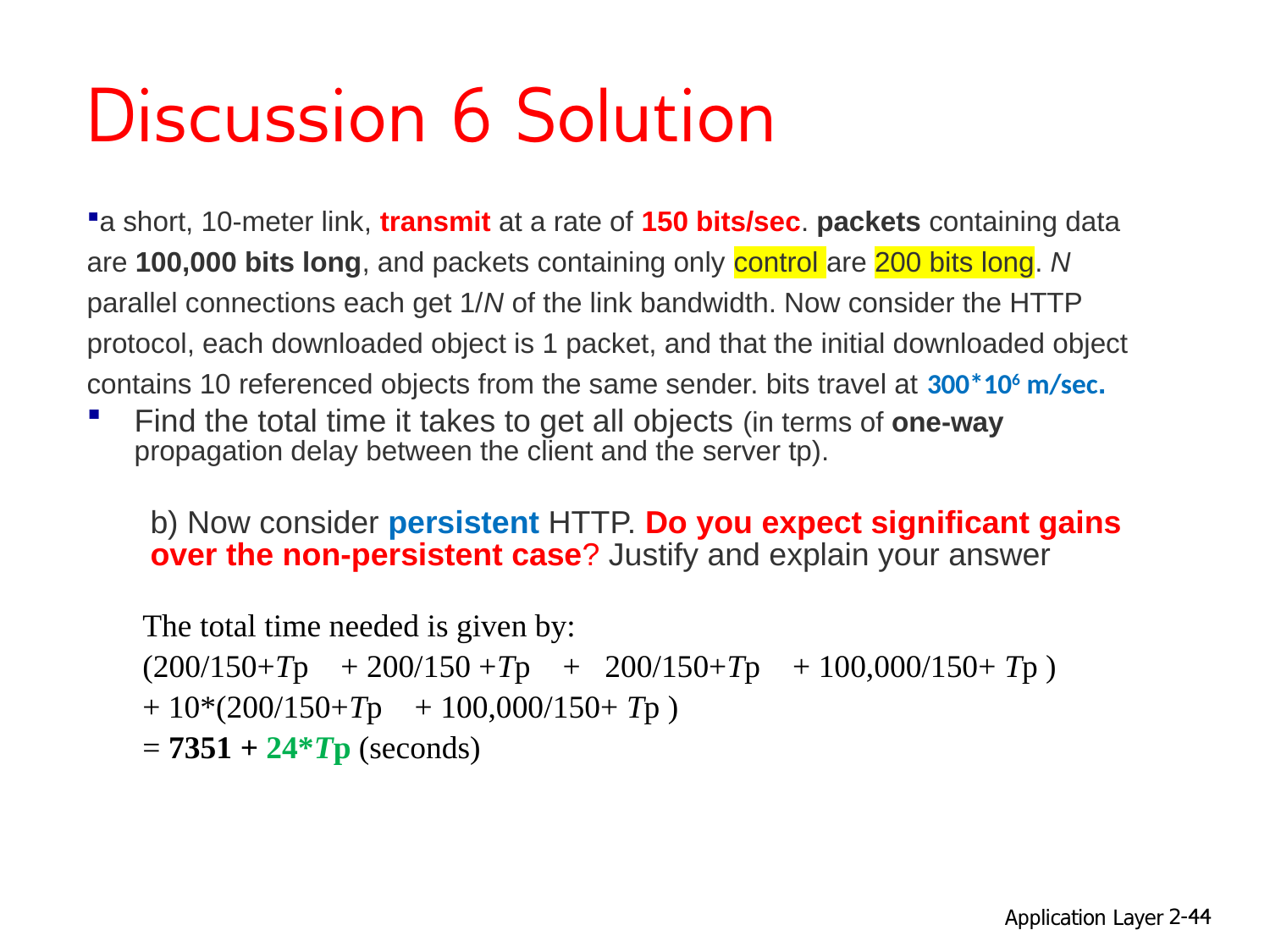

# Discussion 6 Solution
a short, 10-meter link, transmit at a rate of 150 bits/sec. packets containing data are 100,000 bits long, and packets containing only control are 200 bits long. N parallel connections each get 1/N of the link bandwidth. Now consider the HTTP protocol, each downloaded object is 1 packet, and that the initial downloaded object contains 10 referenced objects from the same sender. bits travel at 300*106 m/sec.
Find the total time it takes to get all objects (in terms of one-way propagation delay between the client and the server tp).

b) Now consider persistent HTTP. Do you expect significant gains over the non-persistent case? Justify and explain your answer

The total time needed is given by:
(200/150+Tp    + 200/150 +Tp    +   200/150+Tp    + 100,000/150+ Tp )
+ 10*(200/150+Tp    + 100,000/150+ Tp )
= 7351 + 24*Tp (seconds)

2-44
Application Layer